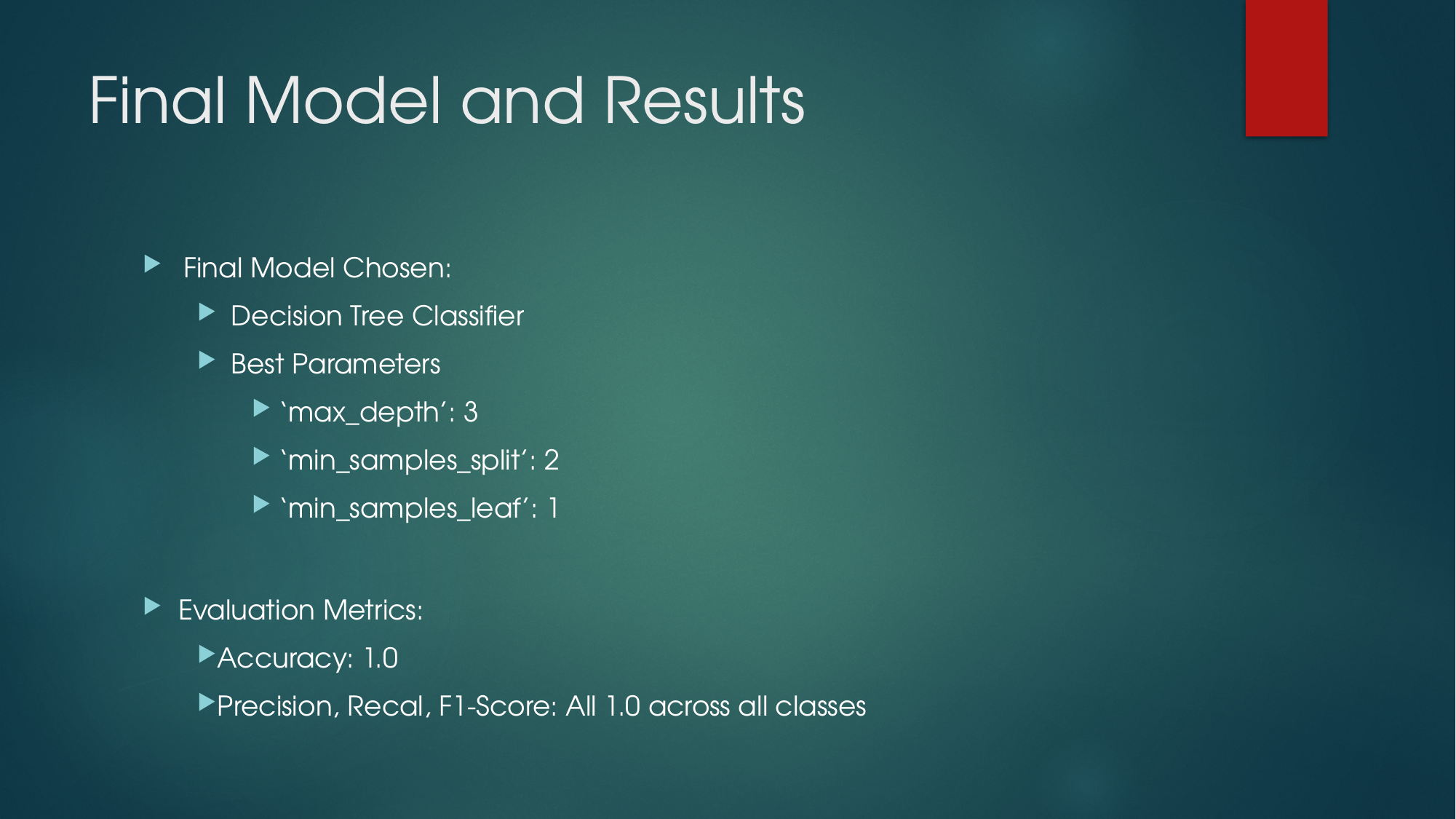

# Final Model and Results
Final Model Chosen:
Decision Tree Classifier
Best Parameters
‘max_depth’: 3
‘min_samples_split’: 2
‘min_samples_leaf’: 1

  Evaluation Metrics:
Accuracy: 1.0
Precision, Recal, F1-Score: All 1.0 across all classes